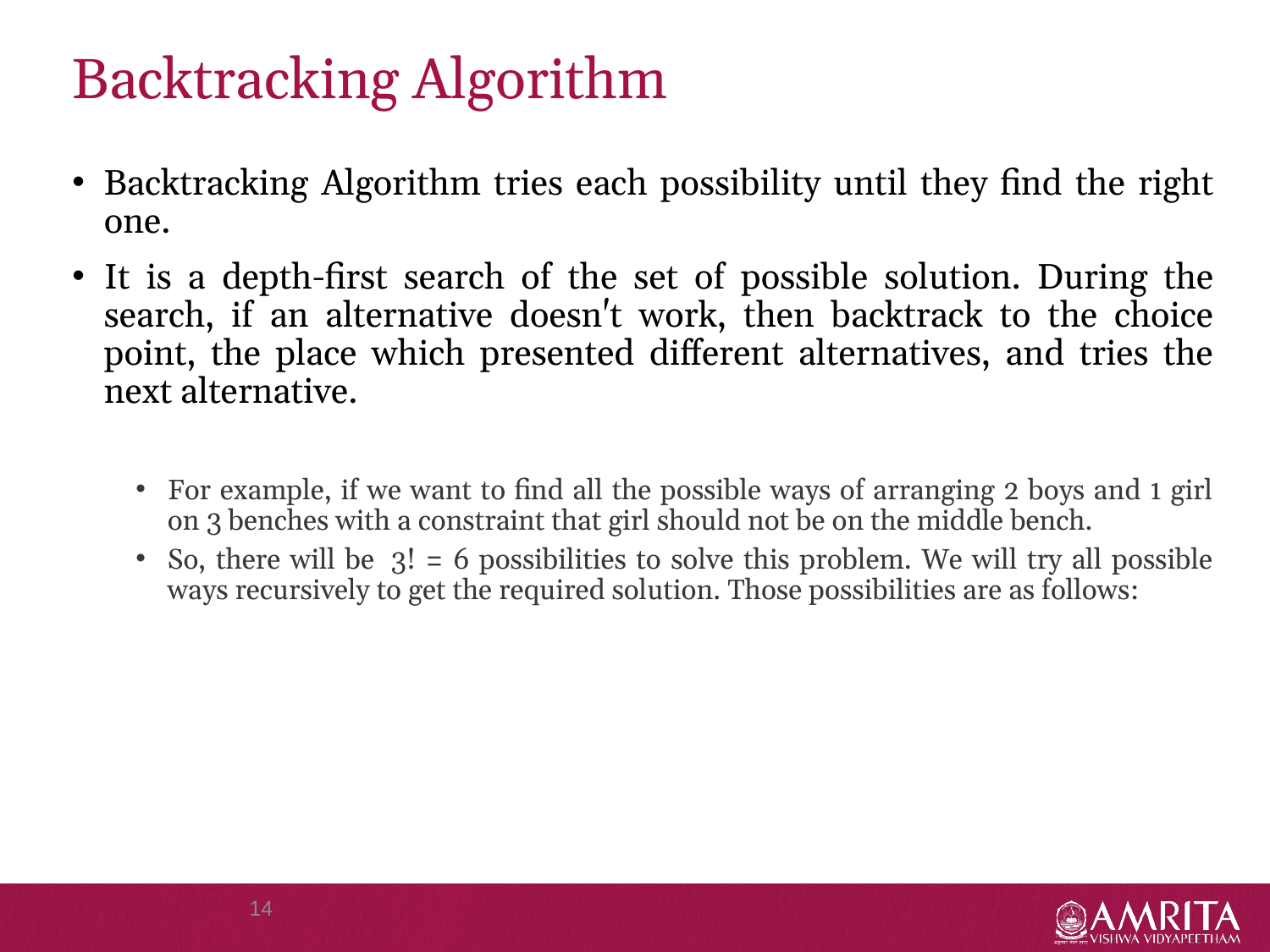

# Backtracking Algorithm
Backtracking Algorithm tries each possibility until they find the right one.
It is a depth-first search of the set of possible solution. During the search, if an alternative doesn't work, then backtrack to the choice point, the place which presented different alternatives, and tries the next alternative.

For example, if we want to find all the possible ways of arranging 2 boys and 1 girl on 3 benches with a constraint that girl should not be on the middle bench.
So, there will be  3! = 6 possibilities to solve this problem. We will try all possible ways recursively to get the required solution. Those possibilities are as follows:

14